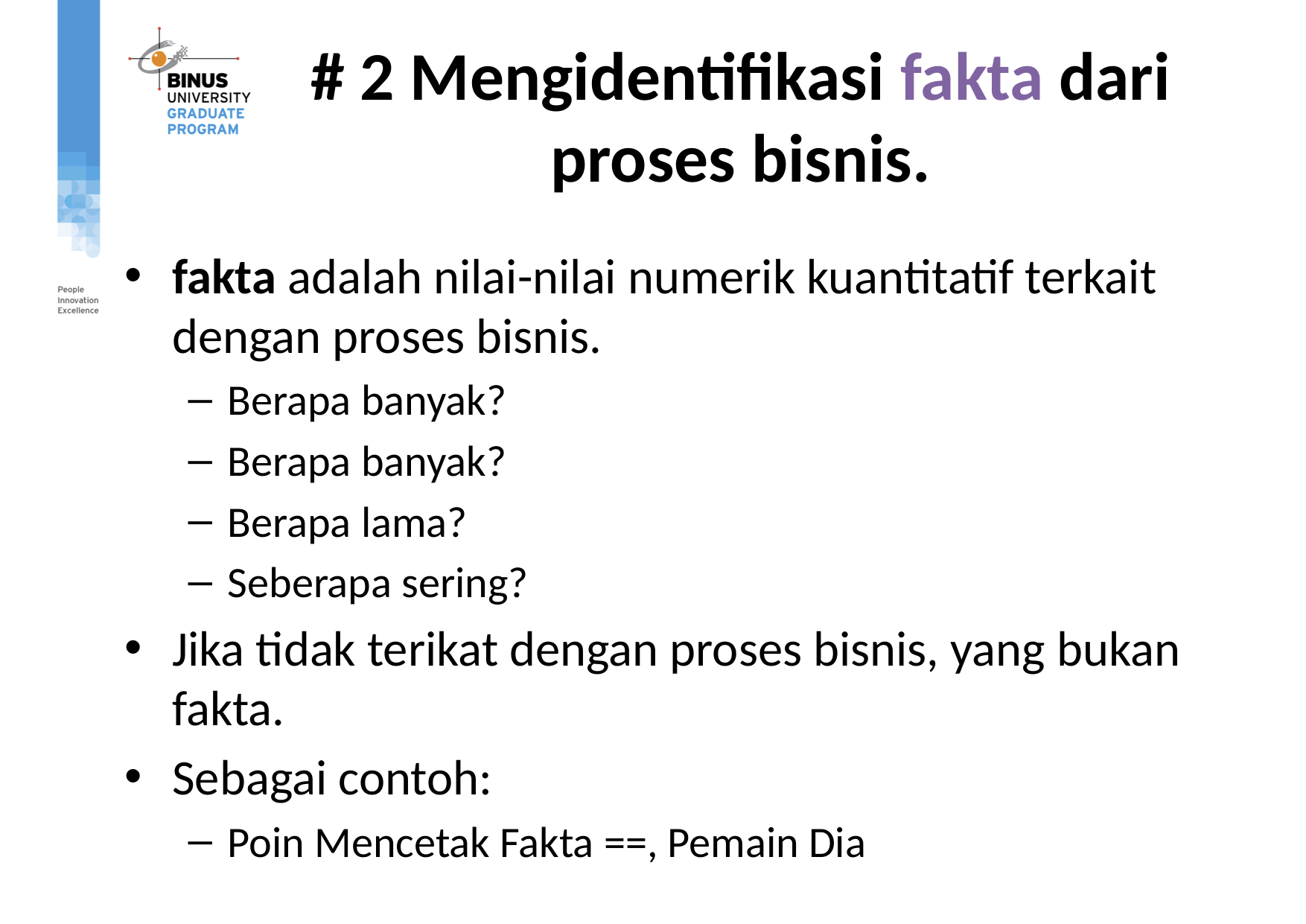

# # 2 Mengidentifikasi fakta dari proses bisnis.
fakta adalah nilai-nilai numerik kuantitatif terkait dengan proses bisnis.
Berapa banyak?
Berapa banyak?
Berapa lama?
Seberapa sering?
Jika tidak terikat dengan proses bisnis, yang bukan fakta.
Sebagai contoh:
Poin Mencetak Fakta ==, Pemain Dia